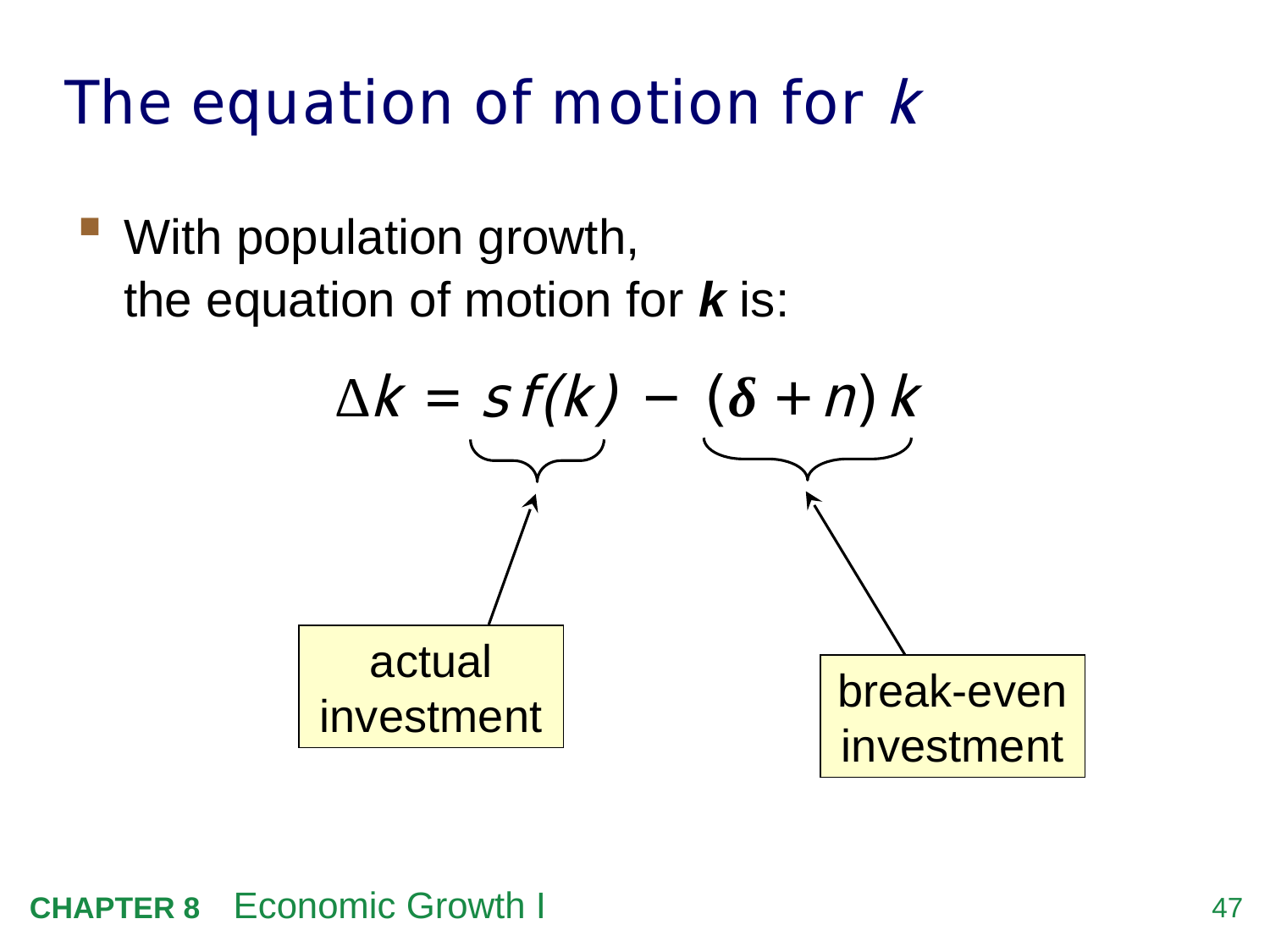

# The equation of motion for k
With population growth,
the equation of motion for k is:
Δk = s f(k)  −  (δ  + n) k

break-even investment

actual investment